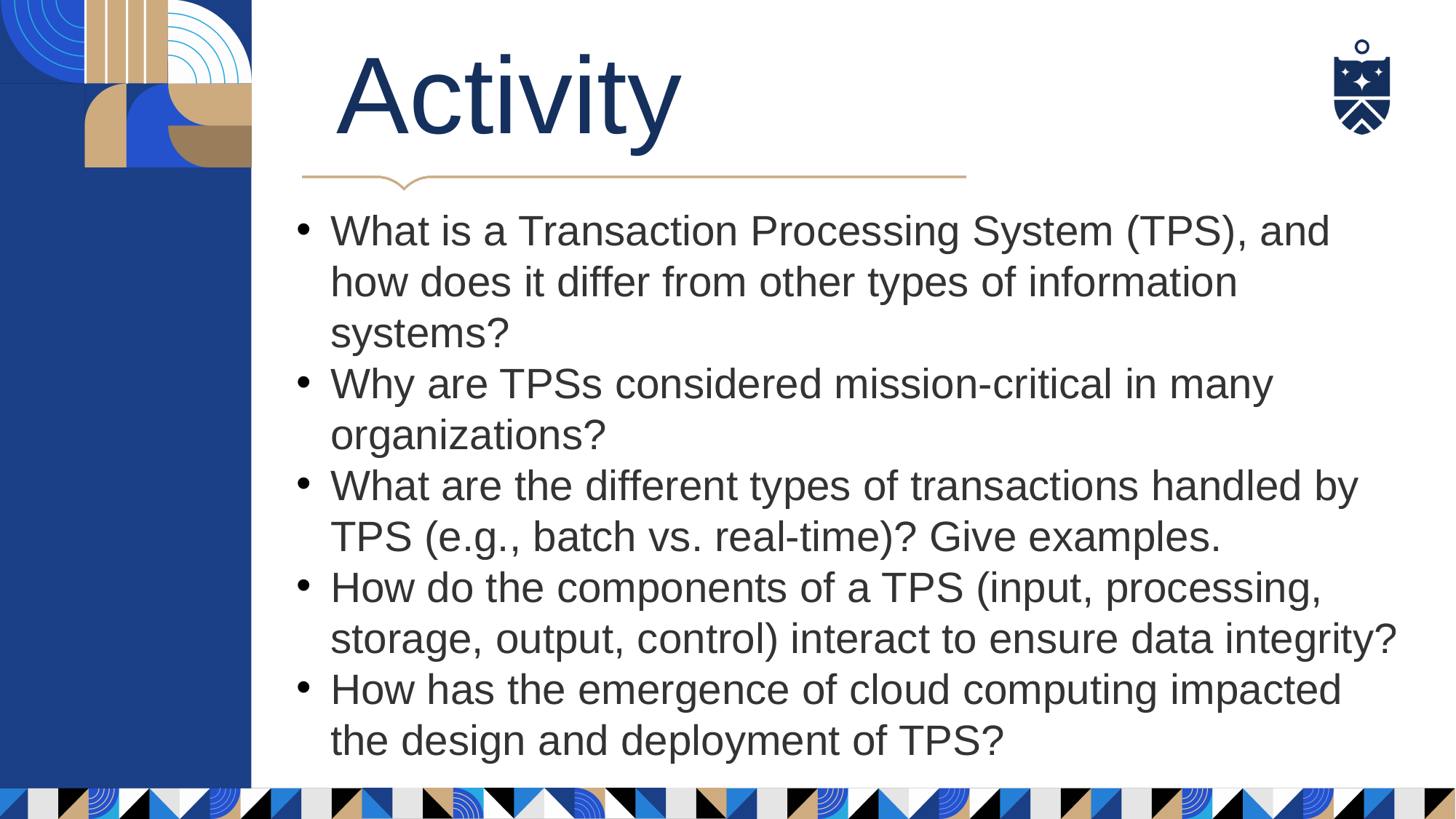

Activity
What is a Transaction Processing System (TPS), and how does it differ from other types of information systems?
Why are TPSs considered mission-critical in many organizations?
What are the different types of transactions handled by TPS (e.g., batch vs. real-time)? Give examples.
How do the components of a TPS (input, processing, storage, output, control) interact to ensure data integrity?
How has the emergence of cloud computing impacted the design and deployment of TPS?